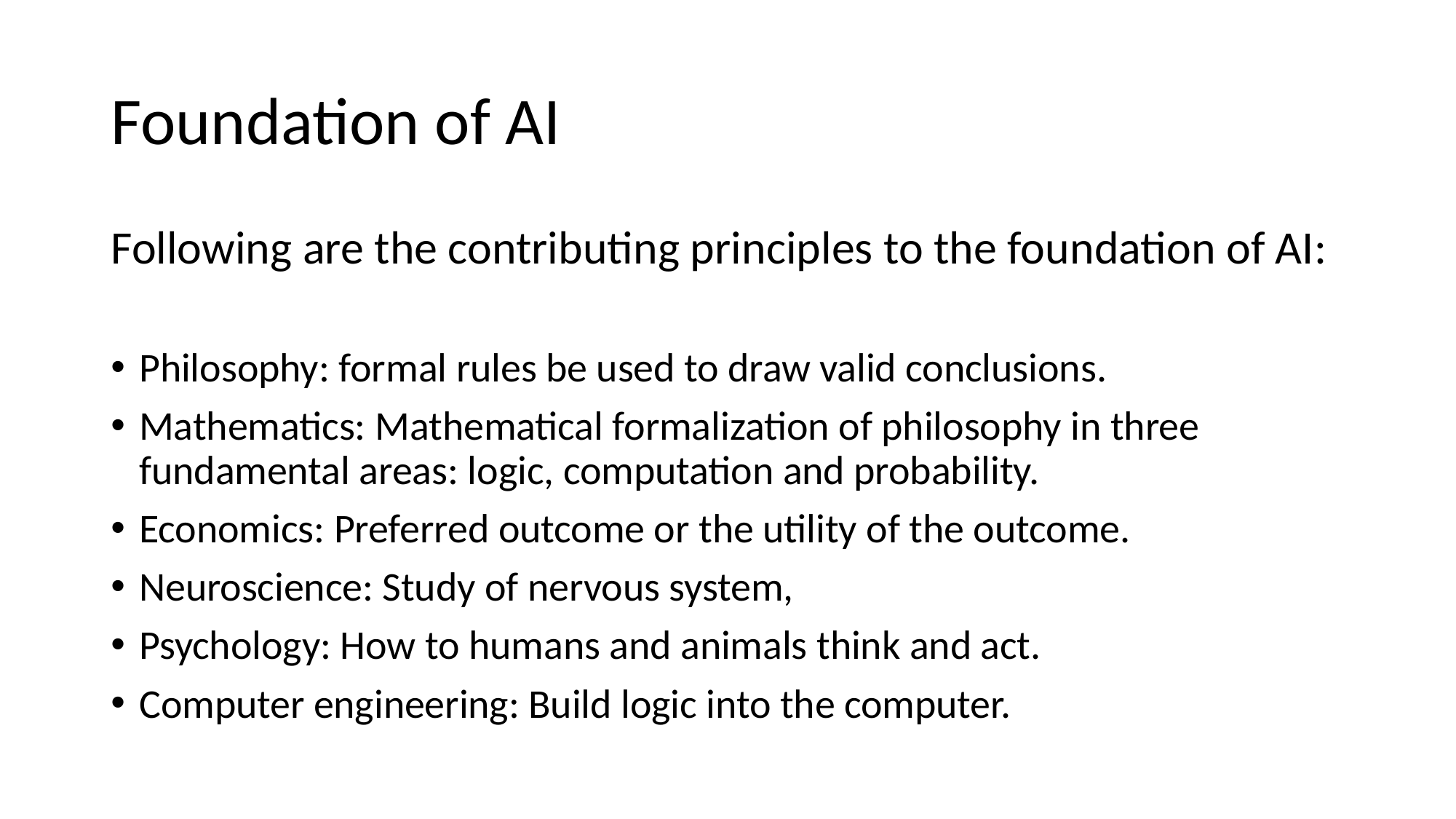

# Foundation of AI
Following are the contributing principles to the foundation of AI:

Philosophy: formal rules be used to draw valid conclusions.
Mathematics: Mathematical formalization of philosophy in three fundamental areas: logic, computation and probability.
Economics: Preferred outcome or the utility of the outcome.
Neuroscience: Study of nervous system,
Psychology: How to humans and animals think and act.
Computer engineering: Build logic into the computer.